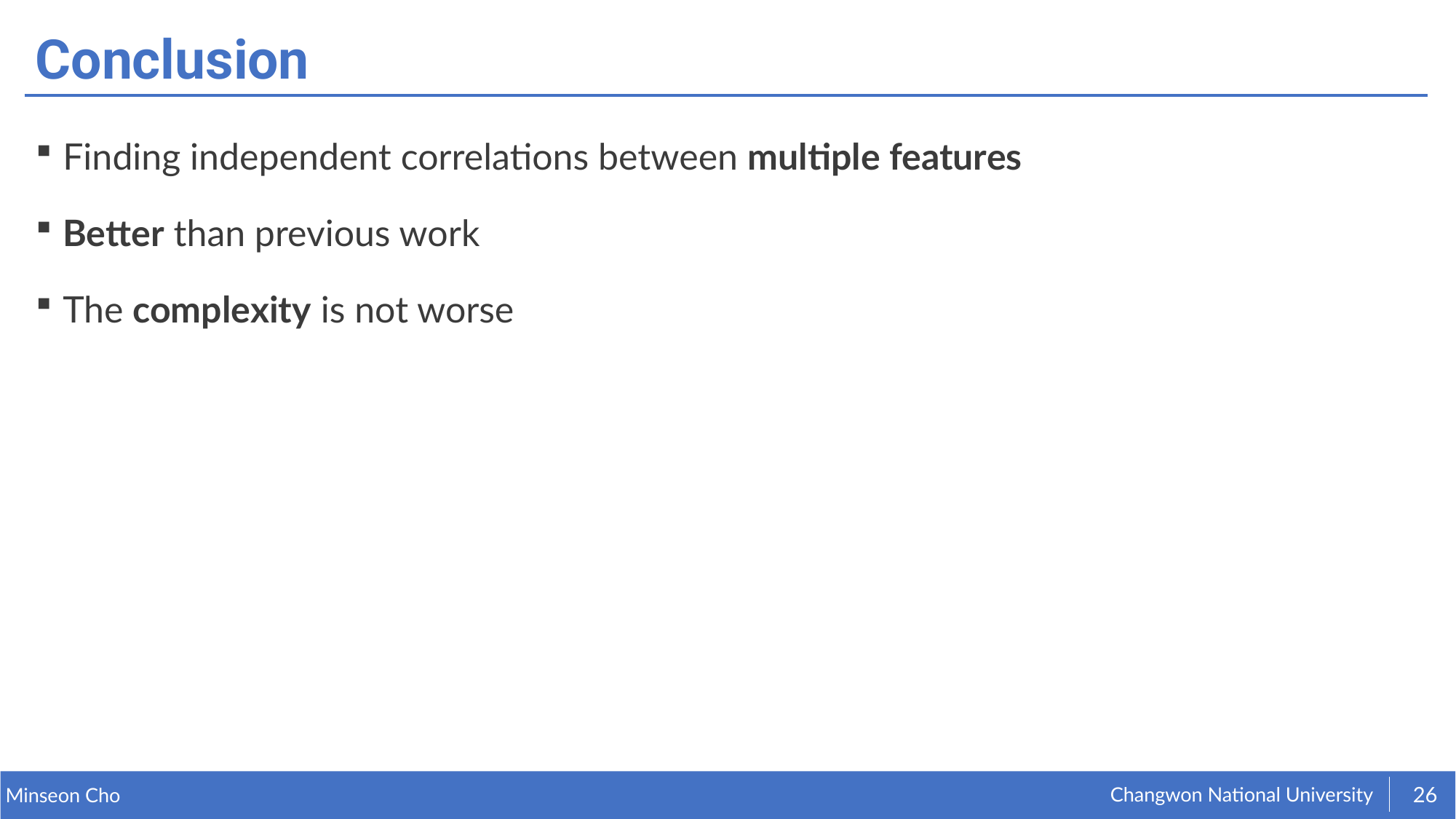

# Conclusion
Finding independent correlations between multiple features
Better than previous work
The complexity is not worse
26